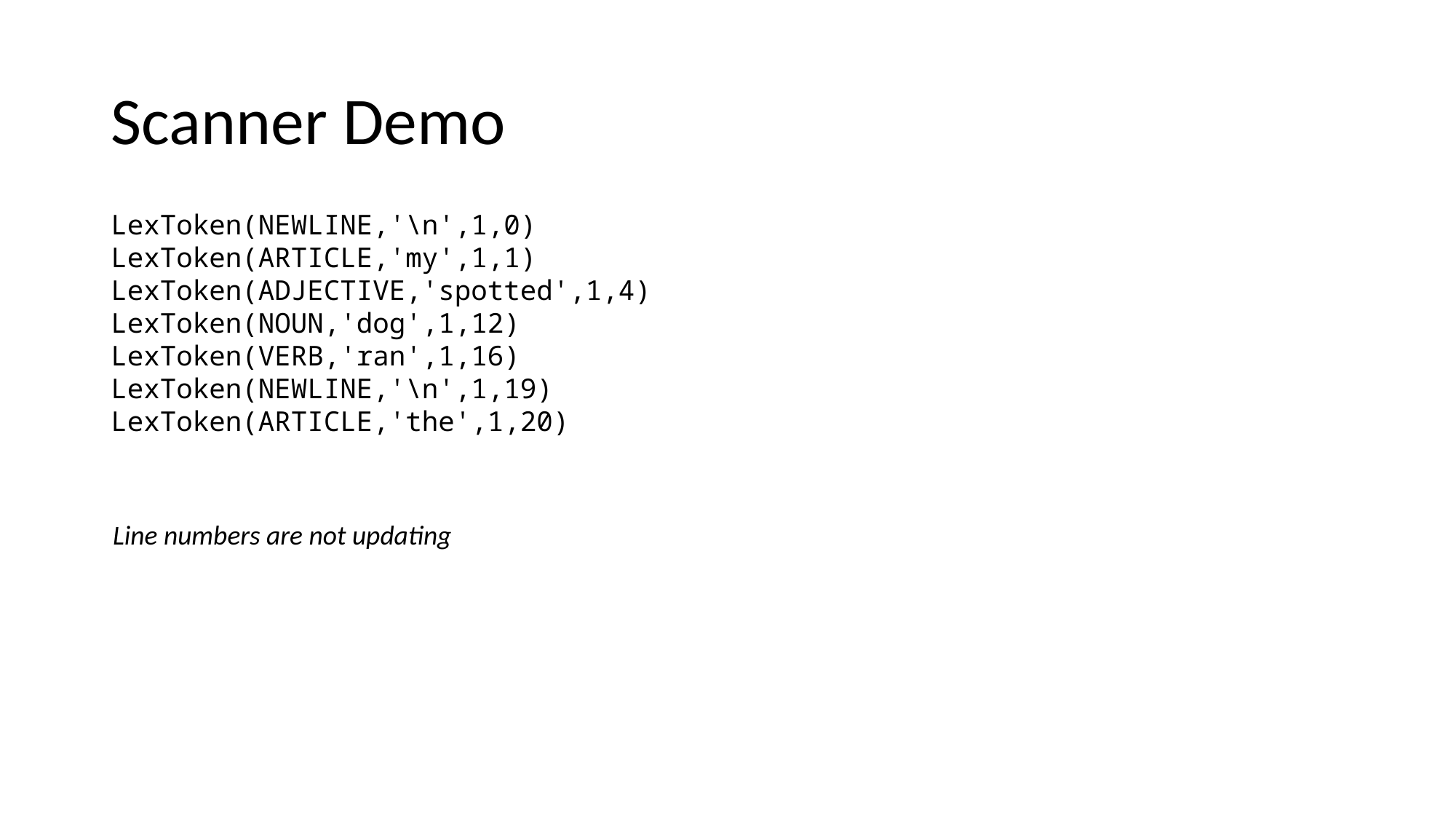

# Scanner Demo
LexToken(NEWLINE,'\n',1,0)
LexToken(ARTICLE,'my',1,1)
LexToken(ADJECTIVE,'spotted',1,4)
LexToken(NOUN,'dog',1,12)
LexToken(VERB,'ran',1,16)
LexToken(NEWLINE,'\n',1,19)
LexToken(ARTICLE,'the',1,20)

Line numbers are not updating